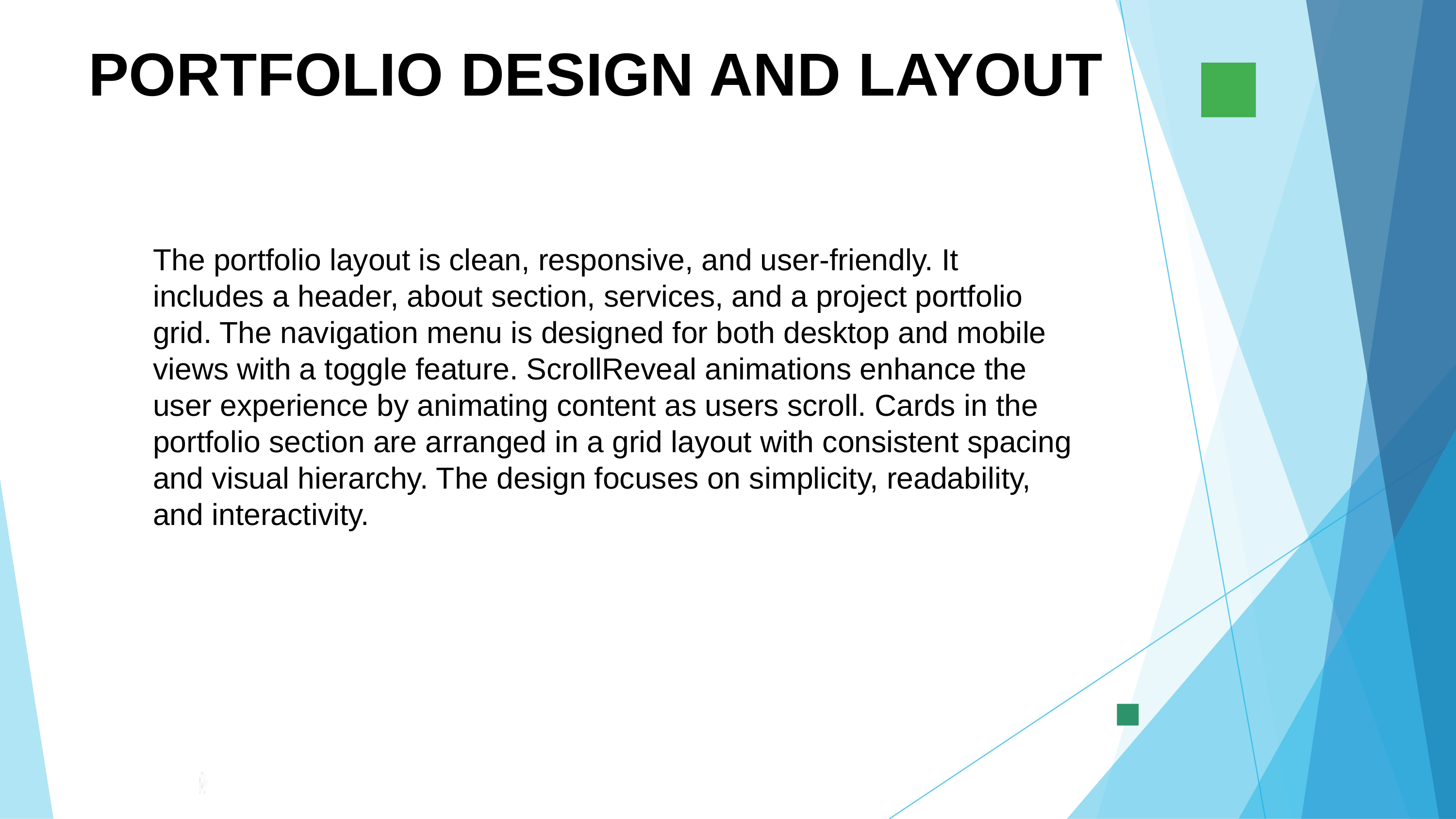

PORTFOLIO DESIGN AND LAYOUT

The portfolio layout is clean, responsive, and user-friendly. It includes a header, about section, services, and a project portfolio grid. The navigation menu is designed for both desktop and mobile views with a toggle feature. ScrollReveal animations enhance the user experience by animating content as users scroll. Cards in the portfolio section are arranged in a grid layout with consistent spacing and visual hierarchy. The design focuses on simplicity, readability, and interactivity.